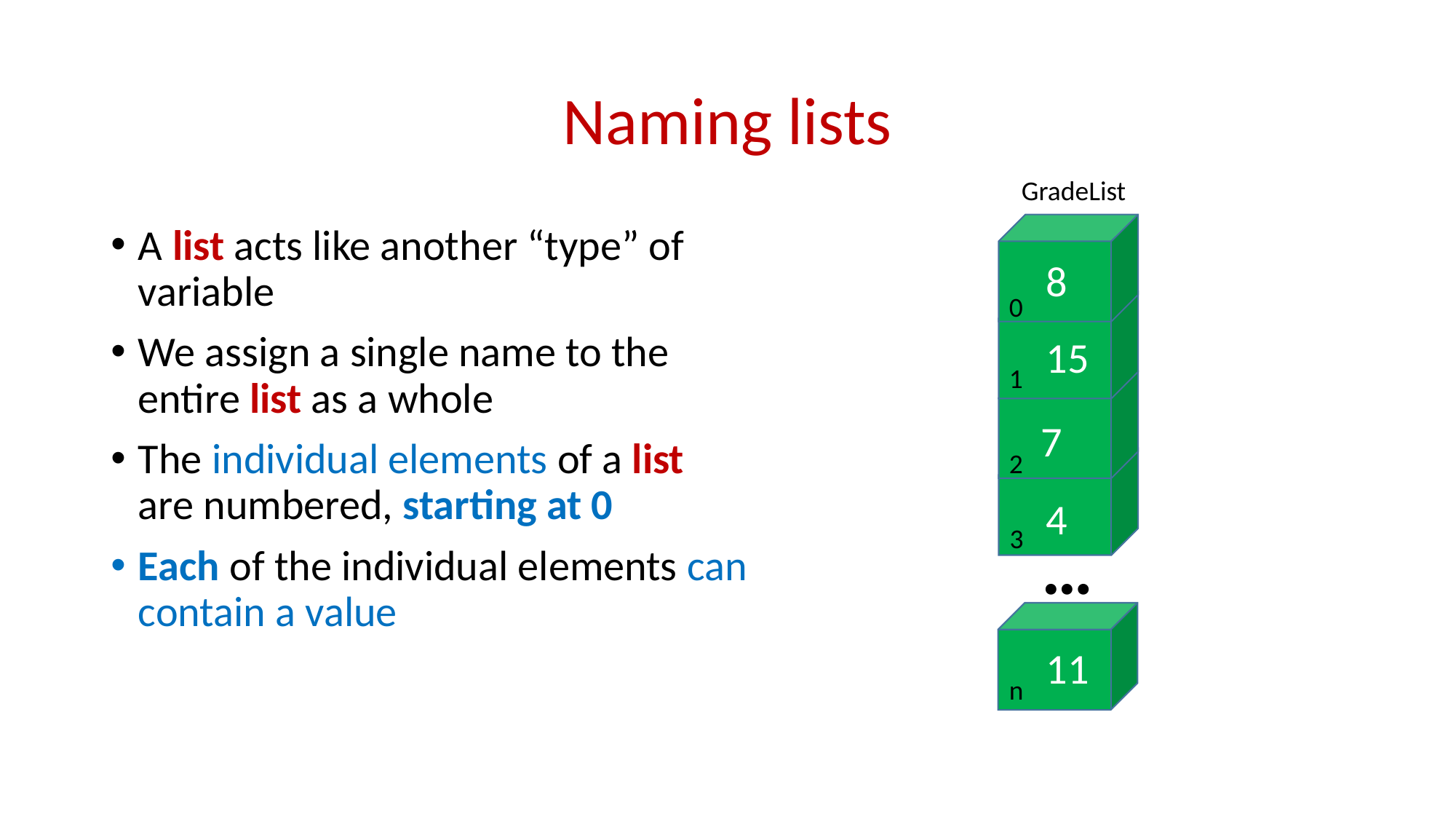

# Naming lists
GradeList

…

8
0
15
1
7
2
4
3
11
n
A list acts like another “type” of variable
We assign a single name to the entire list as a whole
The individual elements of a list are numbered, starting at 0
Each of the individual elements can contain a value